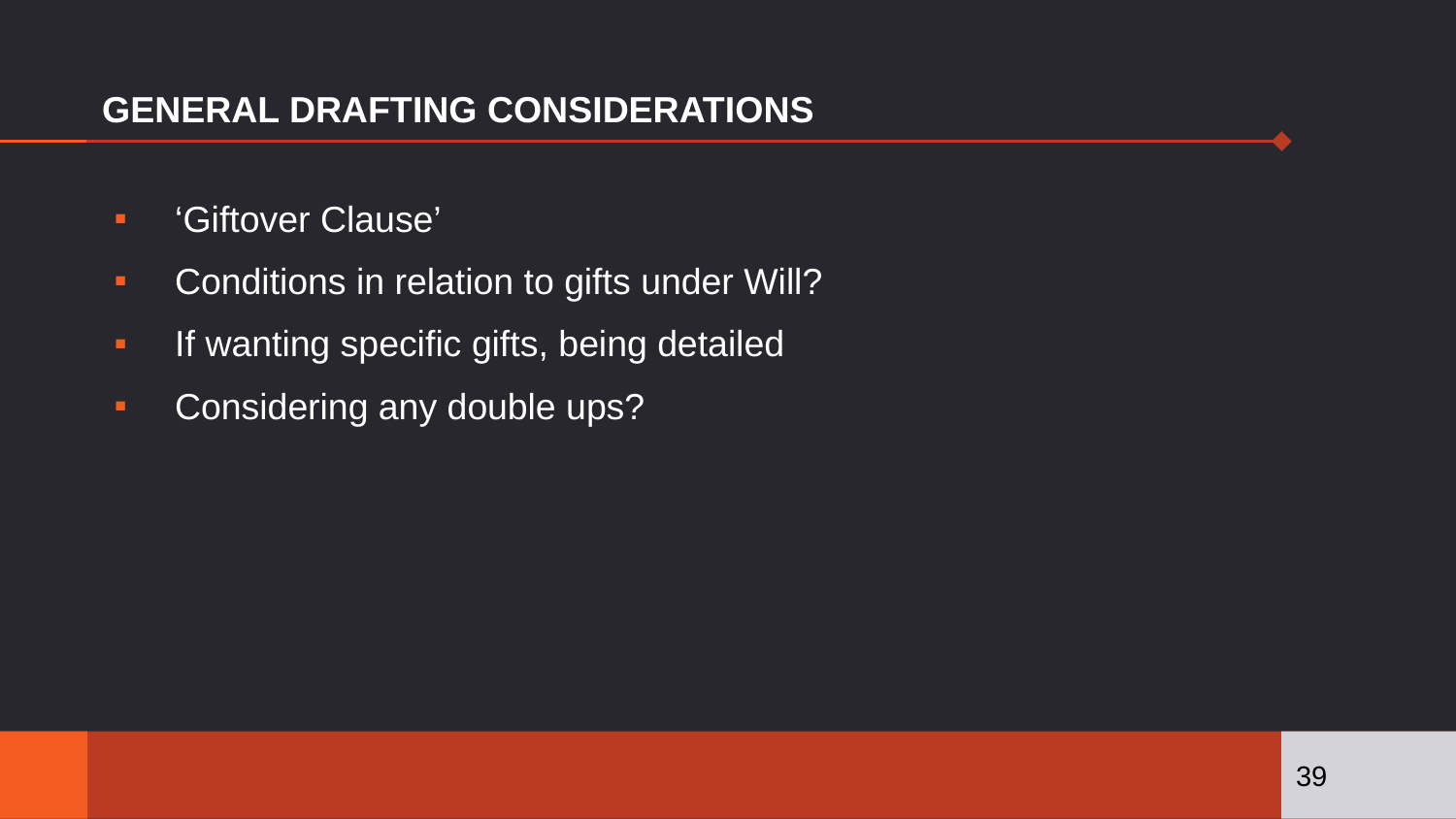

# GENERAL DRAFTING CONSIDERATIONS
‘Giftover Clause’
Conditions in relation to gifts under Will?
If wanting specific gifts, being detailed
Considering any double ups?
39